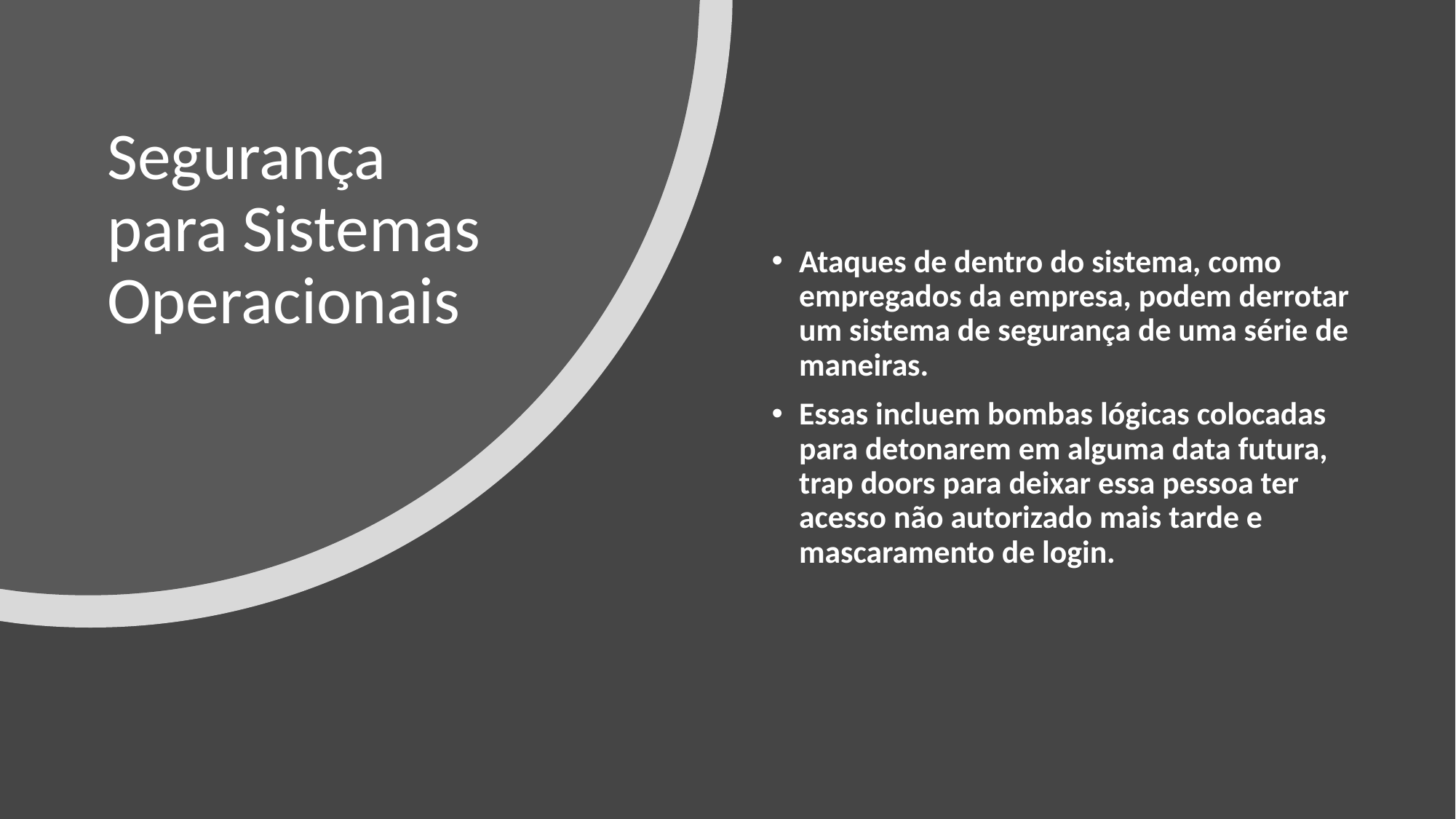

# Segurança para Sistemas Operacionais
Ataques de dentro do sistema, como empregados da empresa, podem derrotar um sistema de segurança de uma série de maneiras.
Essas incluem bombas lógicas colocadas para detonarem em alguma data futura, trap doors para deixar essa pessoa ter acesso não autorizado mais tarde e mascaramento de login.